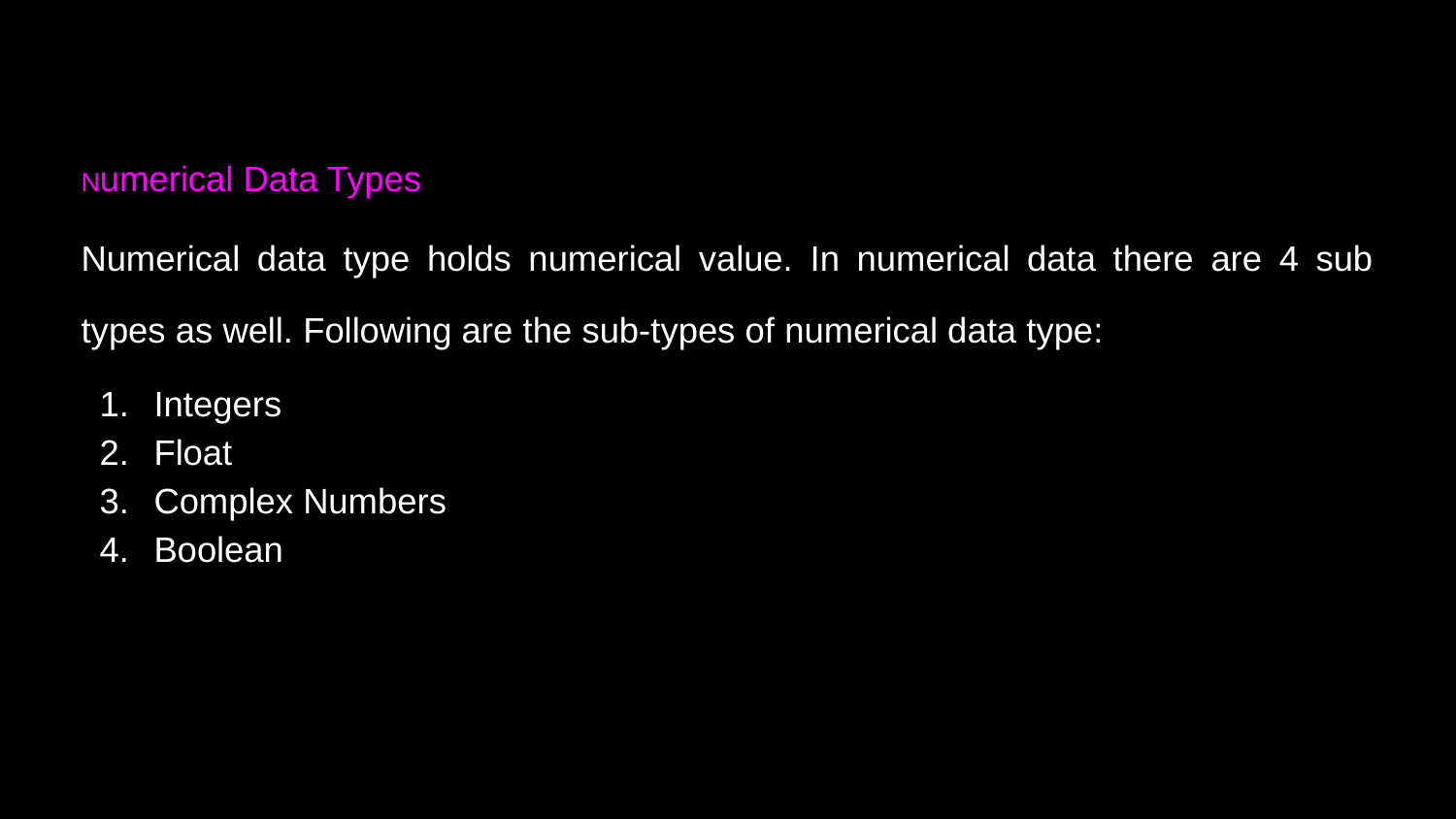

Numerical Data Types
Numerical data type holds numerical value. In numerical data there are 4 sub types as well. Following are the sub-types of numerical data type:
Integers
Float
Complex Numbers
Boolean